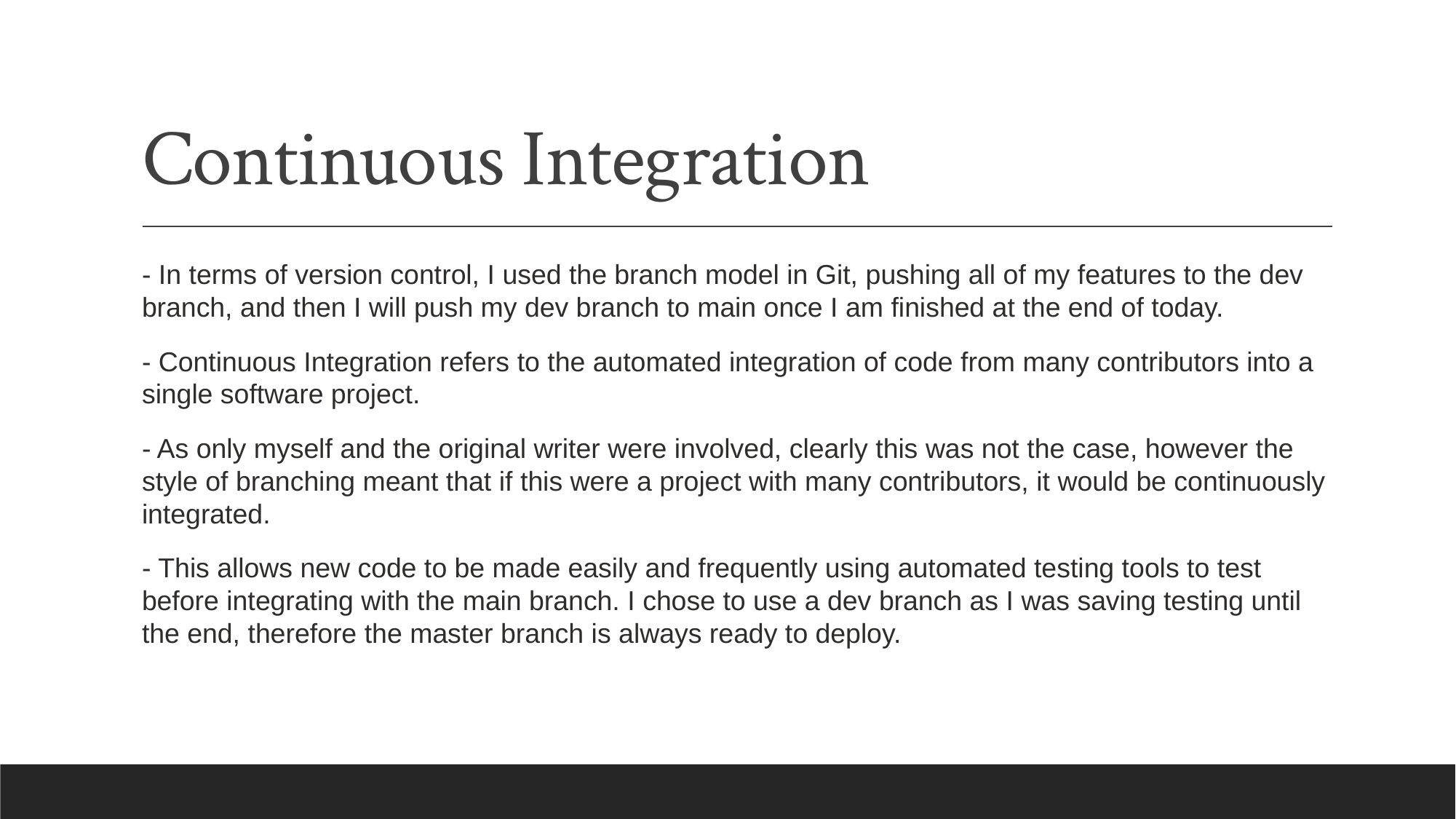

# Continuous Integration
- In terms of version control, I used the branch model in Git, pushing all of my features to the dev branch, and then I will push my dev branch to main once I am finished at the end of today.
- Continuous Integration refers to the automated integration of code from many contributors into a single software project.
- As only myself and the original writer were involved, clearly this was not the case, however the style of branching meant that if this were a project with many contributors, it would be continuously integrated.
- This allows new code to be made easily and frequently using automated testing tools to test before integrating with the main branch. I chose to use a dev branch as I was saving testing until the end, therefore the master branch is always ready to deploy.